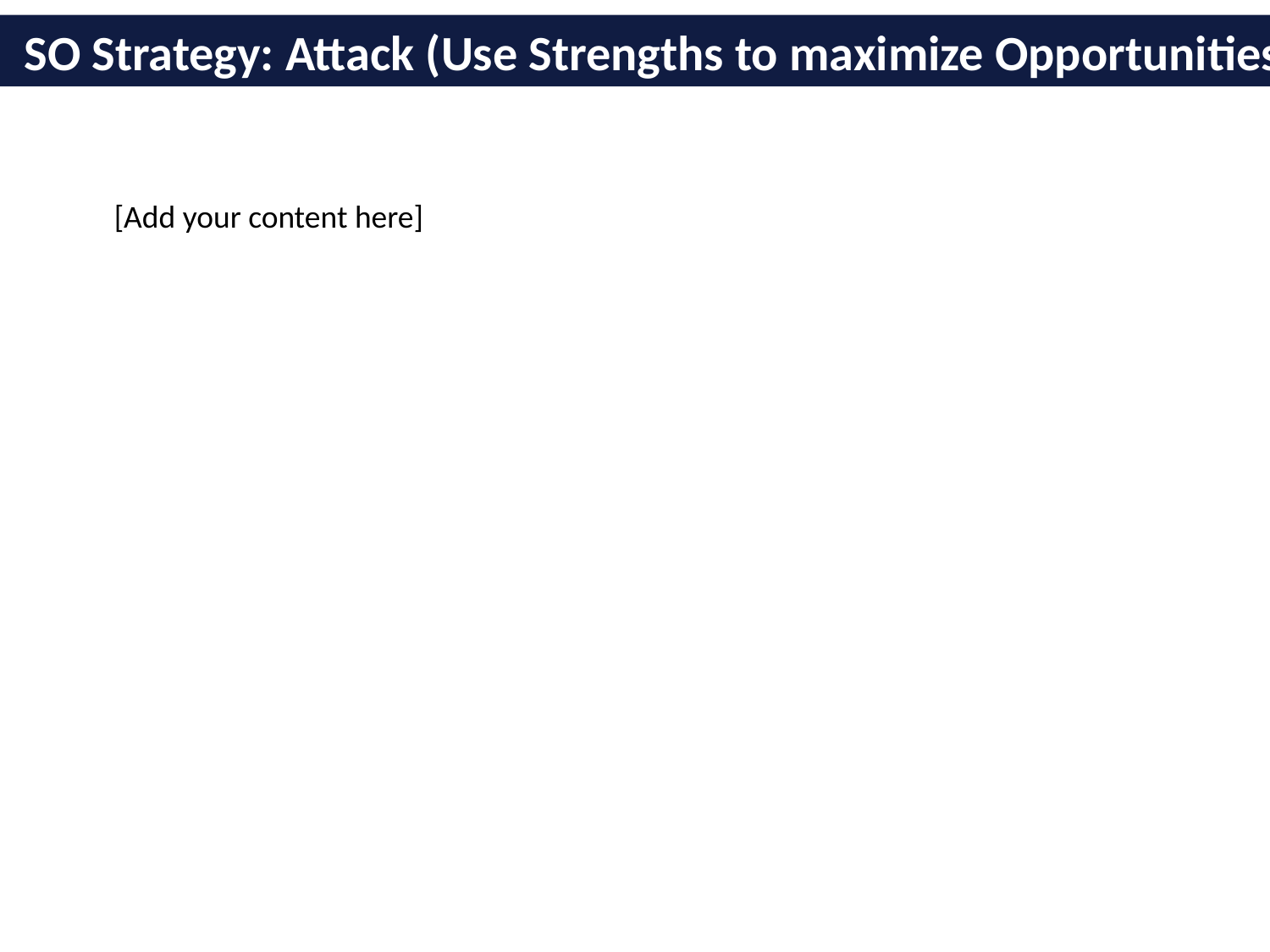

SO Strategy: Attack (Use Strengths to maximize Opportunities)
[Add your content here]